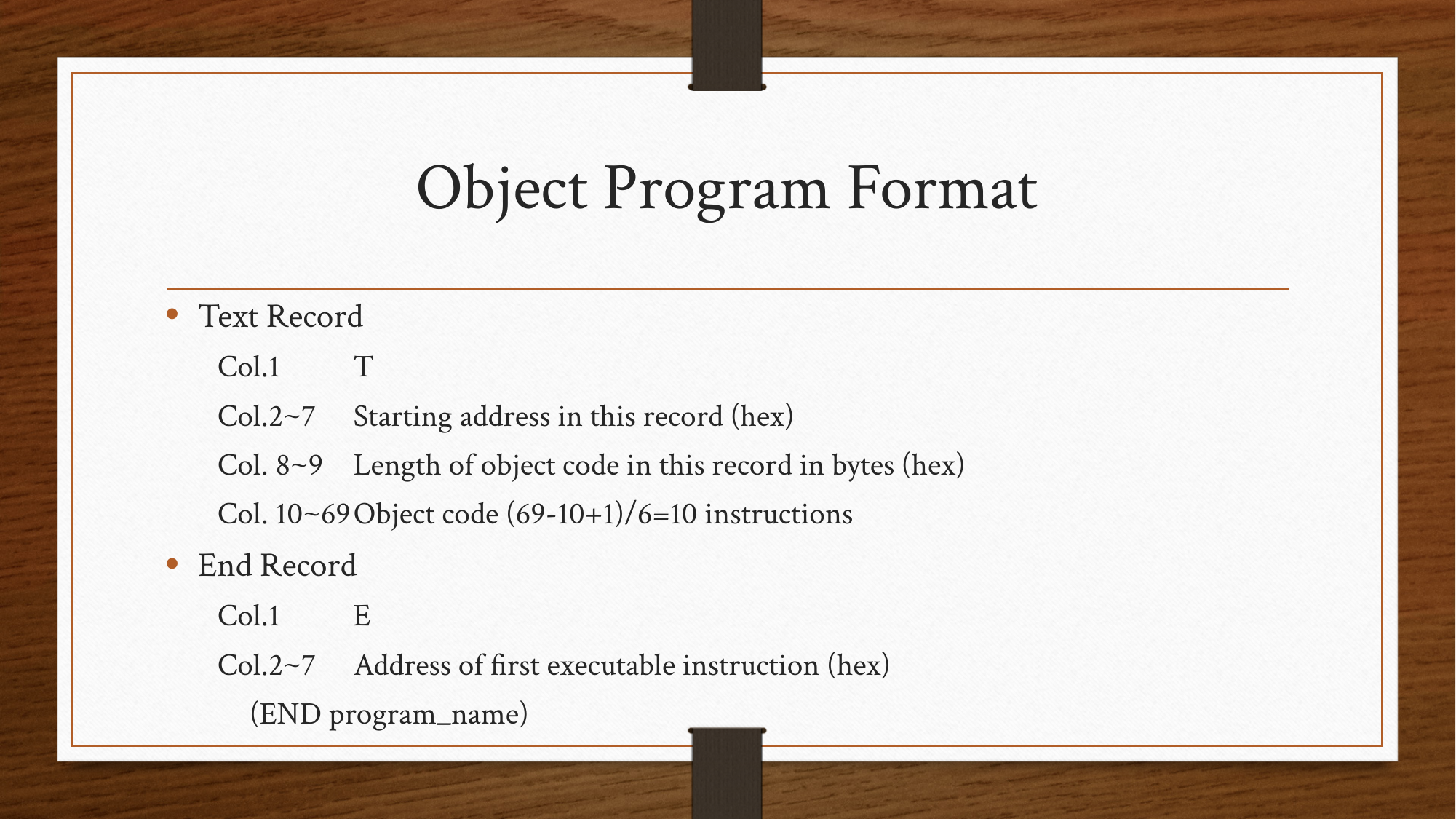

# Object Program Format
Text Record
Col.1 	T
Col.2~7	Starting address in this record (hex)
Col. 8~9	Length of object code in this record in bytes (hex)
Col. 10~69	Object code (69-10+1)/6=10 instructions
End Record
Col.1	E
Col.2~7	Address of first executable instruction (hex)
			(END program_name)